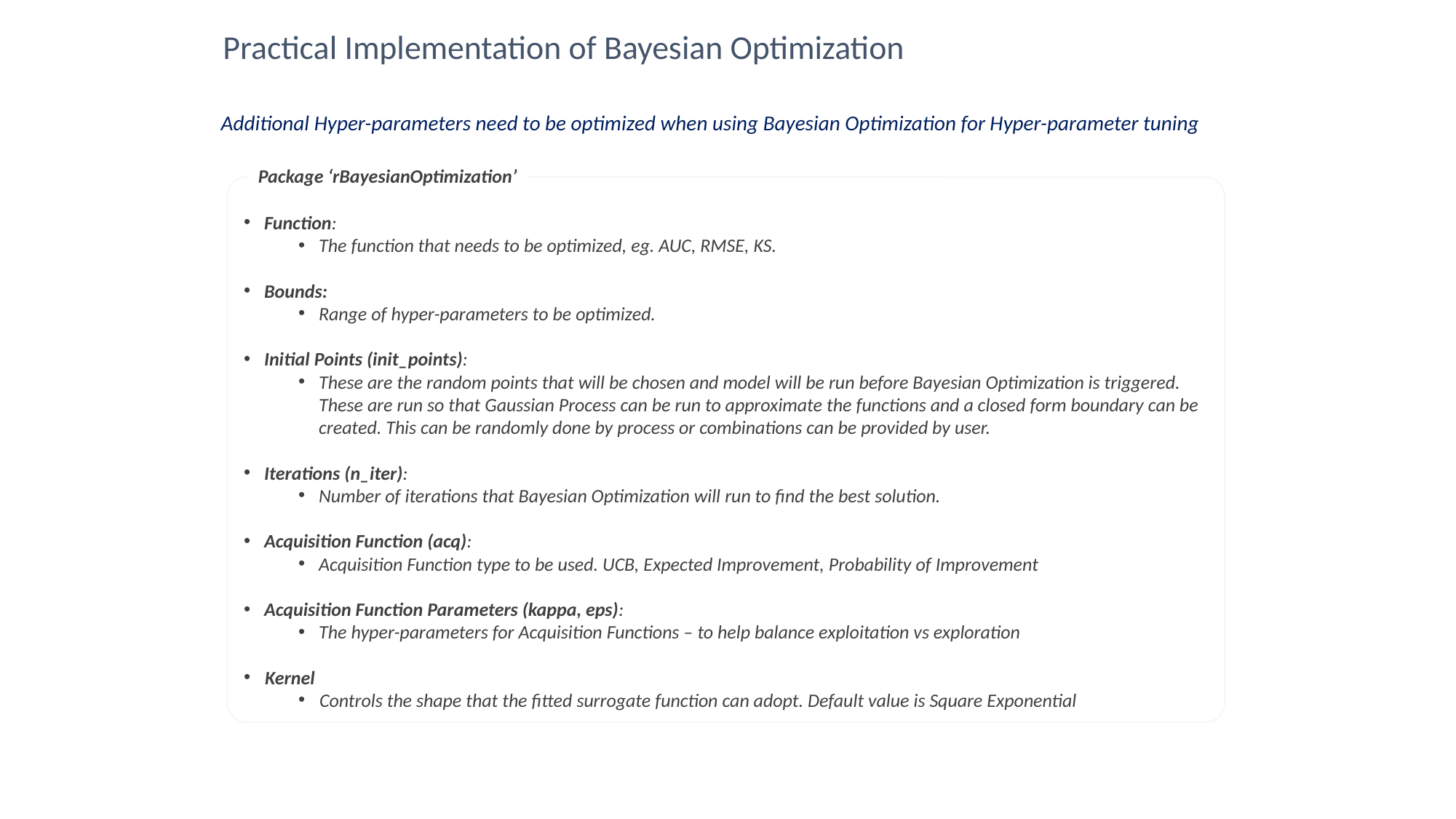

Practical Implementation of Bayesian Optimization
Additional Hyper-parameters need to be optimized when using Bayesian Optimization for Hyper-parameter tuning
Package ‘rBayesianOptimization’

Function:
The function that needs to be optimized, eg. AUC, RMSE, KS.

Bounds:
Range of hyper-parameters to be optimized.

Initial Points (init_points):
These are the random points that will be chosen and model will be run before Bayesian Optimization is triggered. These are run so that Gaussian Process can be run to approximate the functions and a closed form boundary can be created. This can be randomly done by process or combinations can be provided by user.

Iterations (n_iter):
Number of iterations that Bayesian Optimization will run to find the best solution.

Acquisition Function (acq):
Acquisition Function type to be used. UCB, Expected Improvement, Probability of Improvement

Acquisition Function Parameters (kappa, eps):
The hyper-parameters for Acquisition Functions – to help balance exploitation vs exploration

Kernel
Controls the shape that the fitted surrogate function can adopt. Default value is Square Exponential